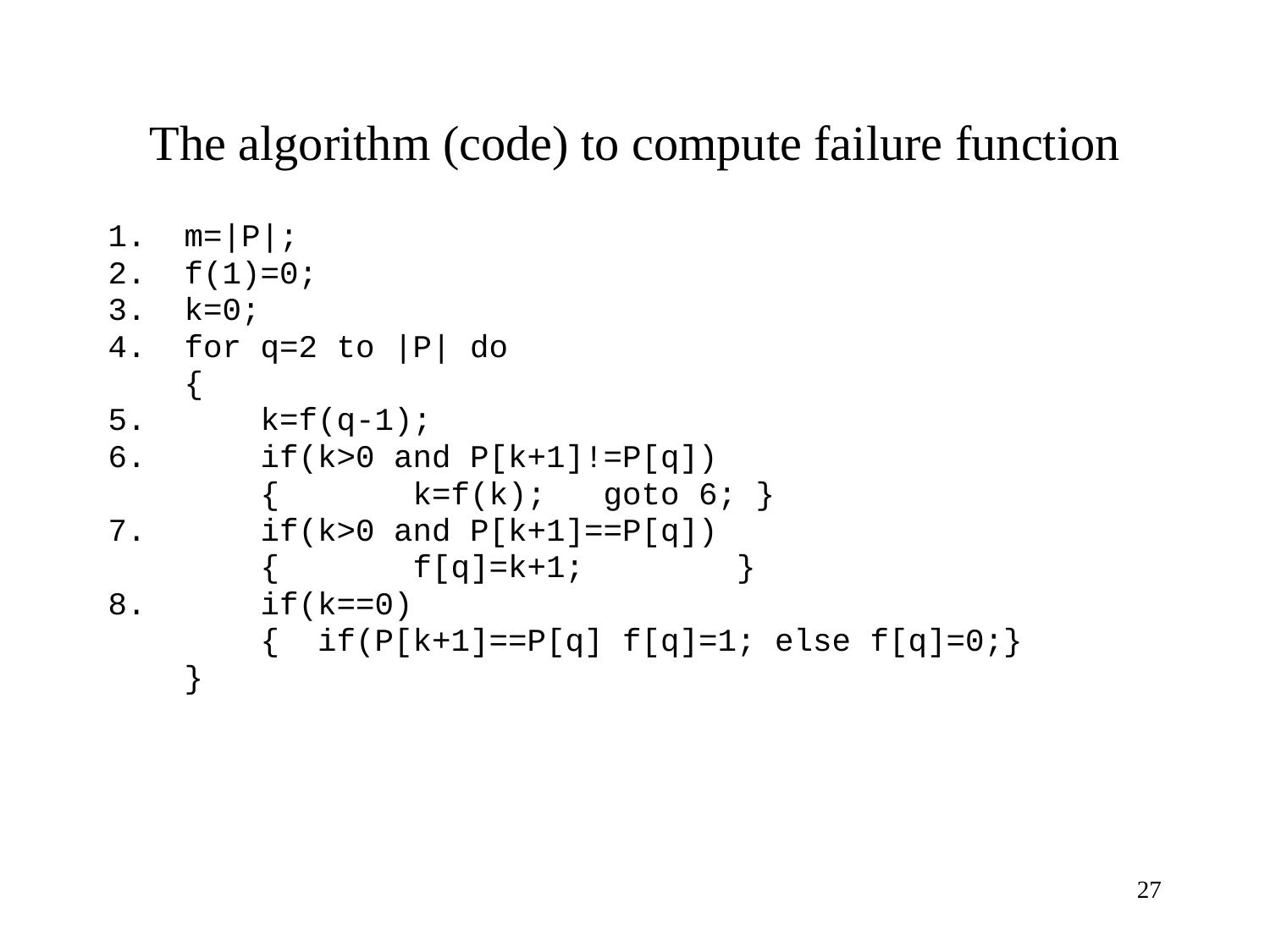

# The algorithm (code) to compute failure function
1.  m=|P|;
2.  f(1)=0;
3.  k=0;
4.  for q=2 to |P| do
    {
5.      k=f(q-1);
6.      if(k>0 and P[k+1]!=P[q])
        {       k=f(k);   goto 6; }
7.      if(k>0 and P[k+1]==P[q])
        {       f[q]=k+1;        }
8.      if(k==0)
        {  if(P[k+1]==P[q] f[q]=1; else f[q]=0;}
    }
27